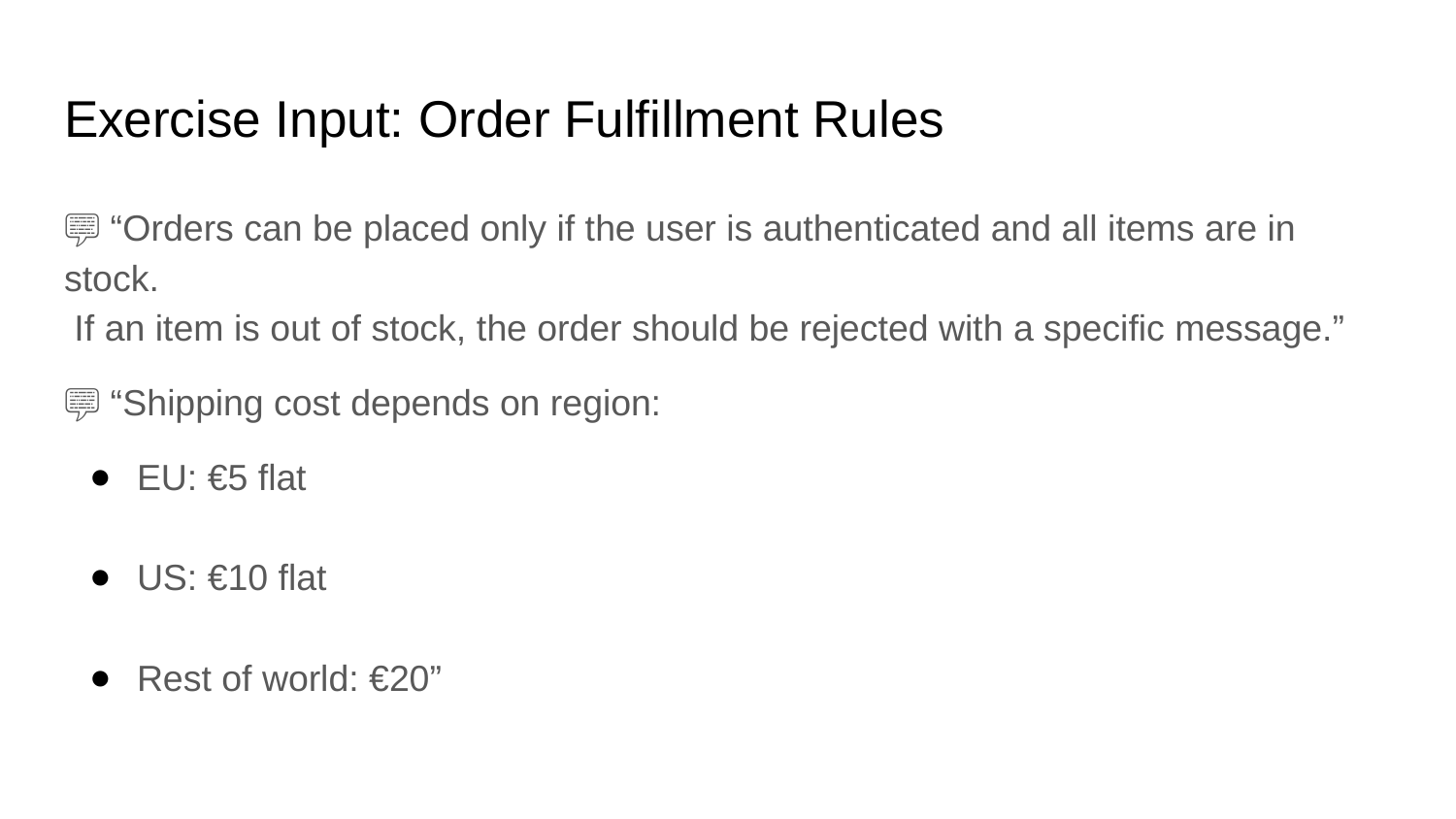

# Exercise Input: Order Fulfillment Rules
💬 “Orders can be placed only if the user is authenticated and all items are in stock.
 If an item is out of stock, the order should be rejected with a specific message.”
💬 “Shipping cost depends on region:
EU: €5 flat
US: €10 flat
Rest of world: €20”